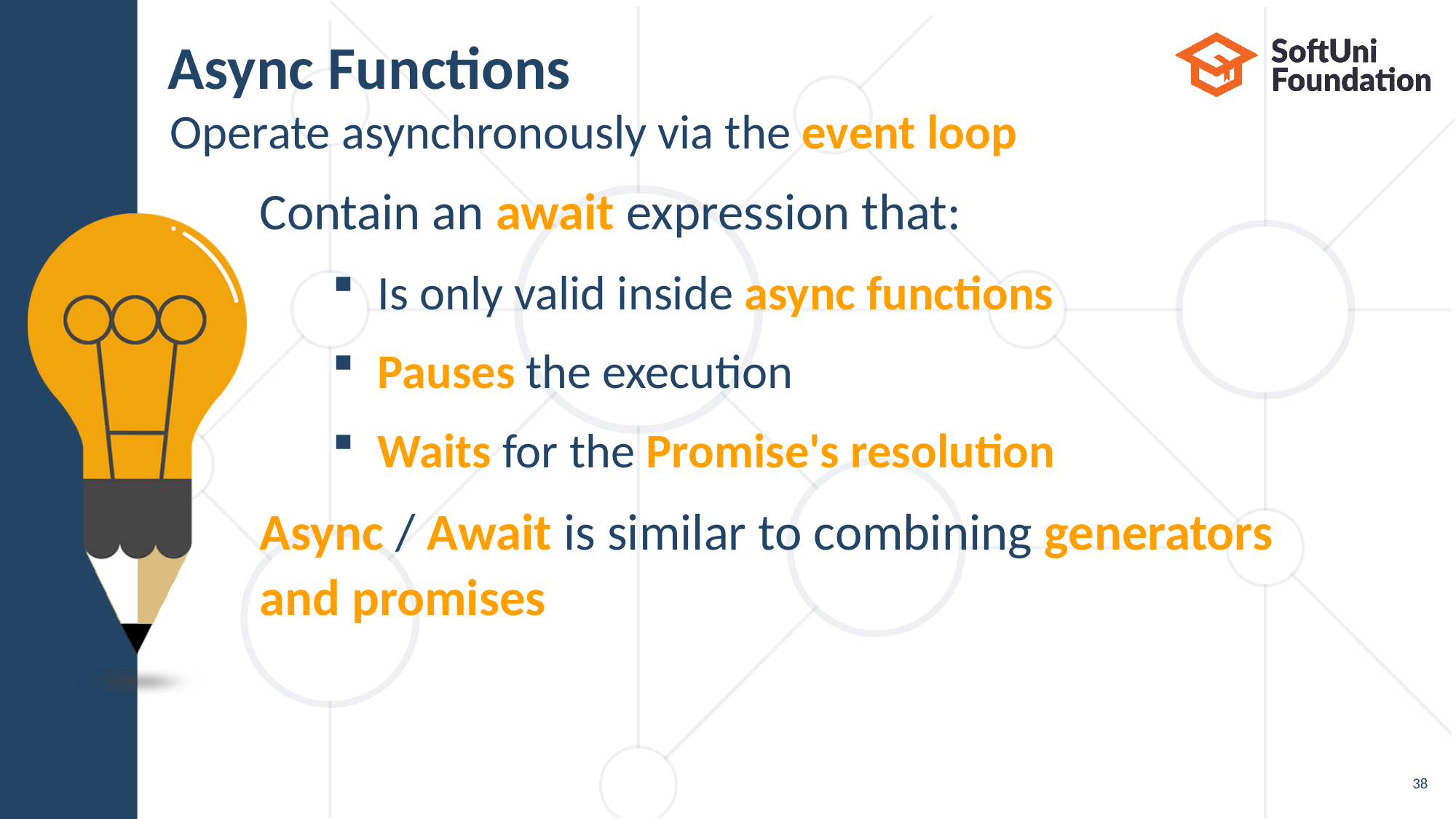

# Async Functions
Operate asynchronously via the event loop
Contain an await expression that:
Is only valid inside async functions
Pauses the execution
Waits for the Promise's resolution
Async / Await is similar to combining generators
and promises

38